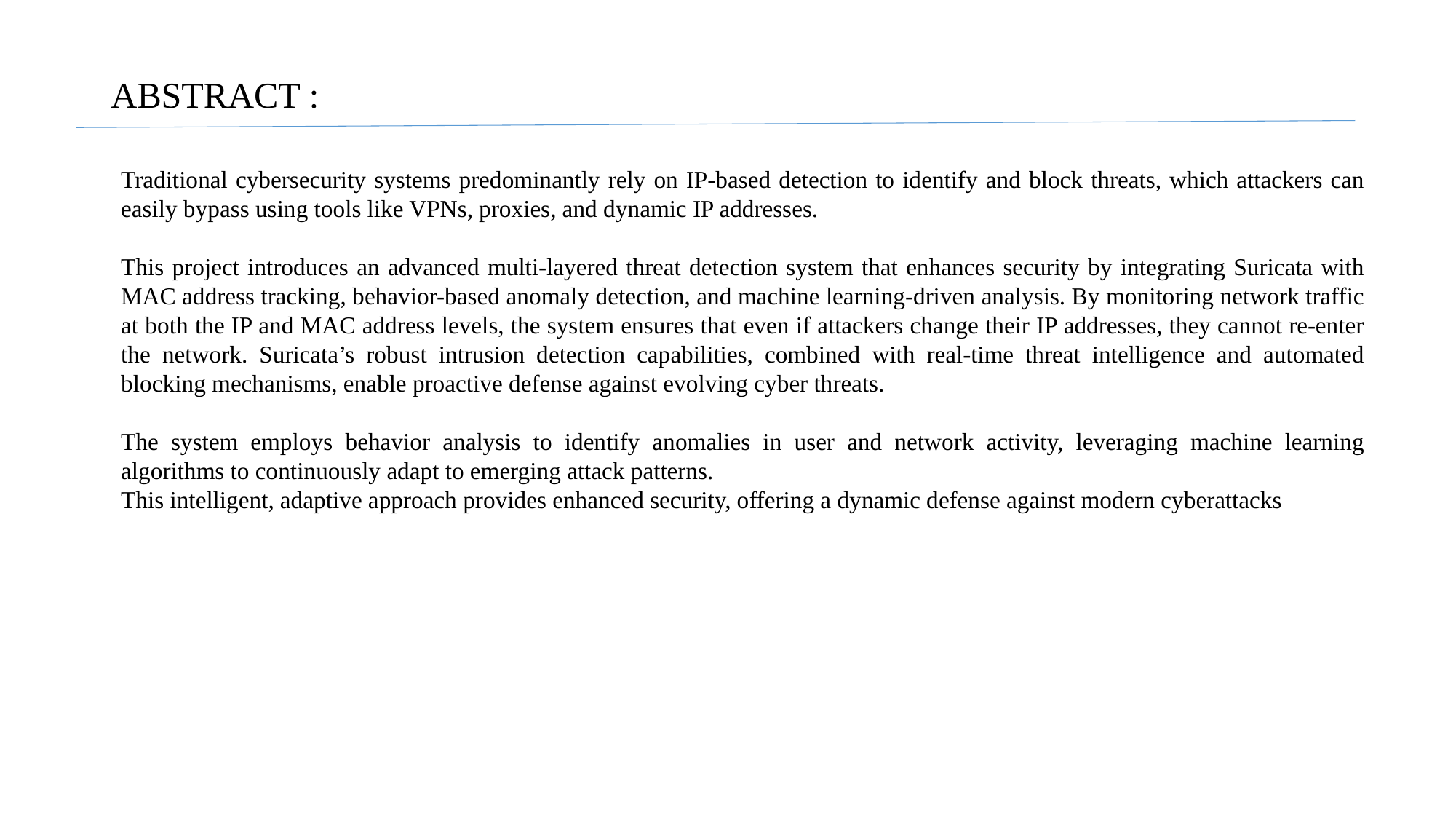

# ABSTRACT :
Traditional cybersecurity systems predominantly rely on IP-based detection to identify and block threats, which attackers can easily bypass using tools like VPNs, proxies, and dynamic IP addresses.

This project introduces an advanced multi-layered threat detection system that enhances security by integrating Suricata with MAC address tracking, behavior-based anomaly detection, and machine learning-driven analysis. By monitoring network traffic at both the IP and MAC address levels, the system ensures that even if attackers change their IP addresses, they cannot re-enter the network. Suricata’s robust intrusion detection capabilities, combined with real-time threat intelligence and automated blocking mechanisms, enable proactive defense against evolving cyber threats.

The system employs behavior analysis to identify anomalies in user and network activity, leveraging machine learning algorithms to continuously adapt to emerging attack patterns.
This intelligent, adaptive approach provides enhanced security, offering a dynamic defense against modern cyberattacks